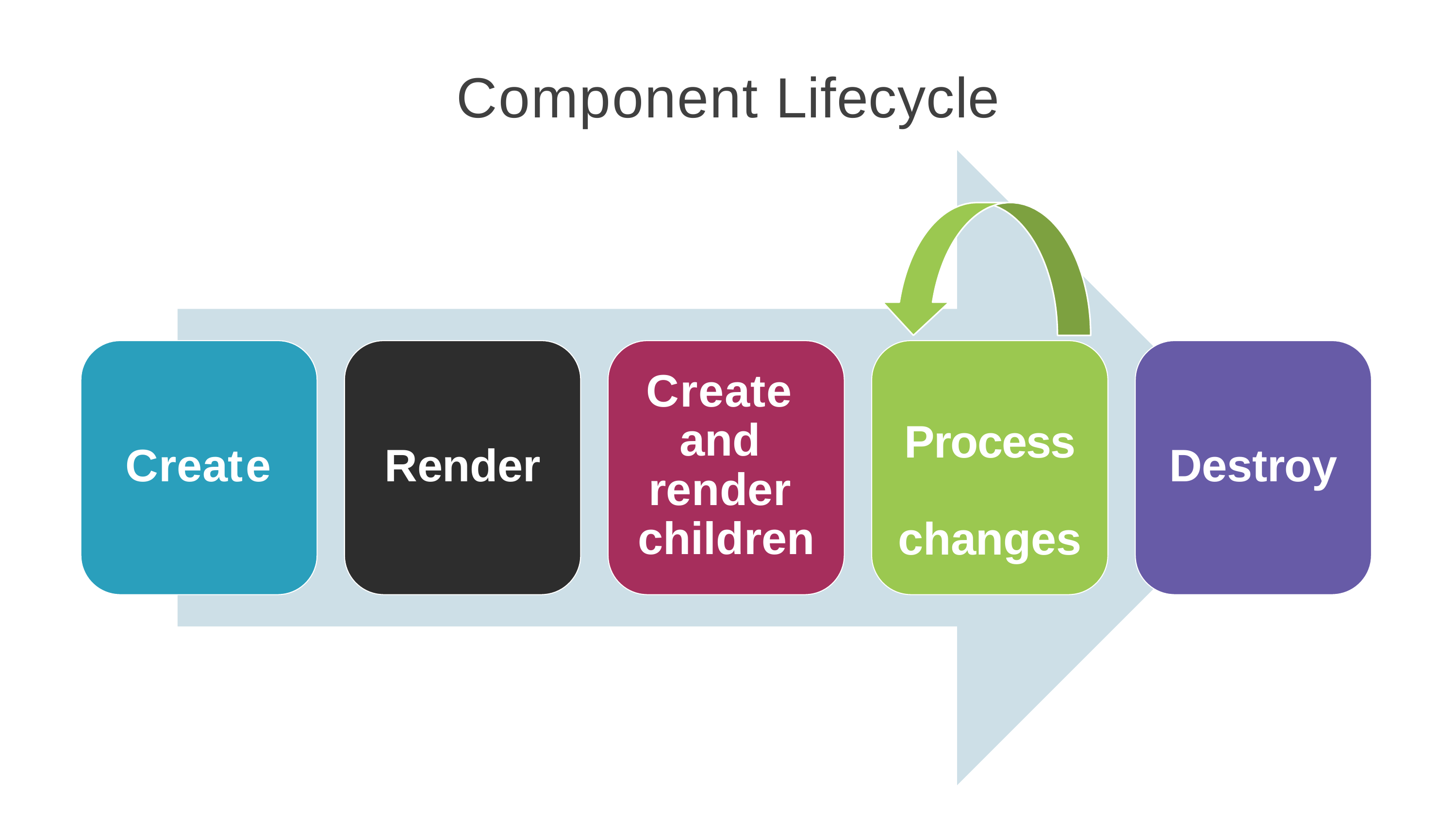

# Component Lifecycle

Create  and  render  children
Process  changes
Create
Render
Destroy
13